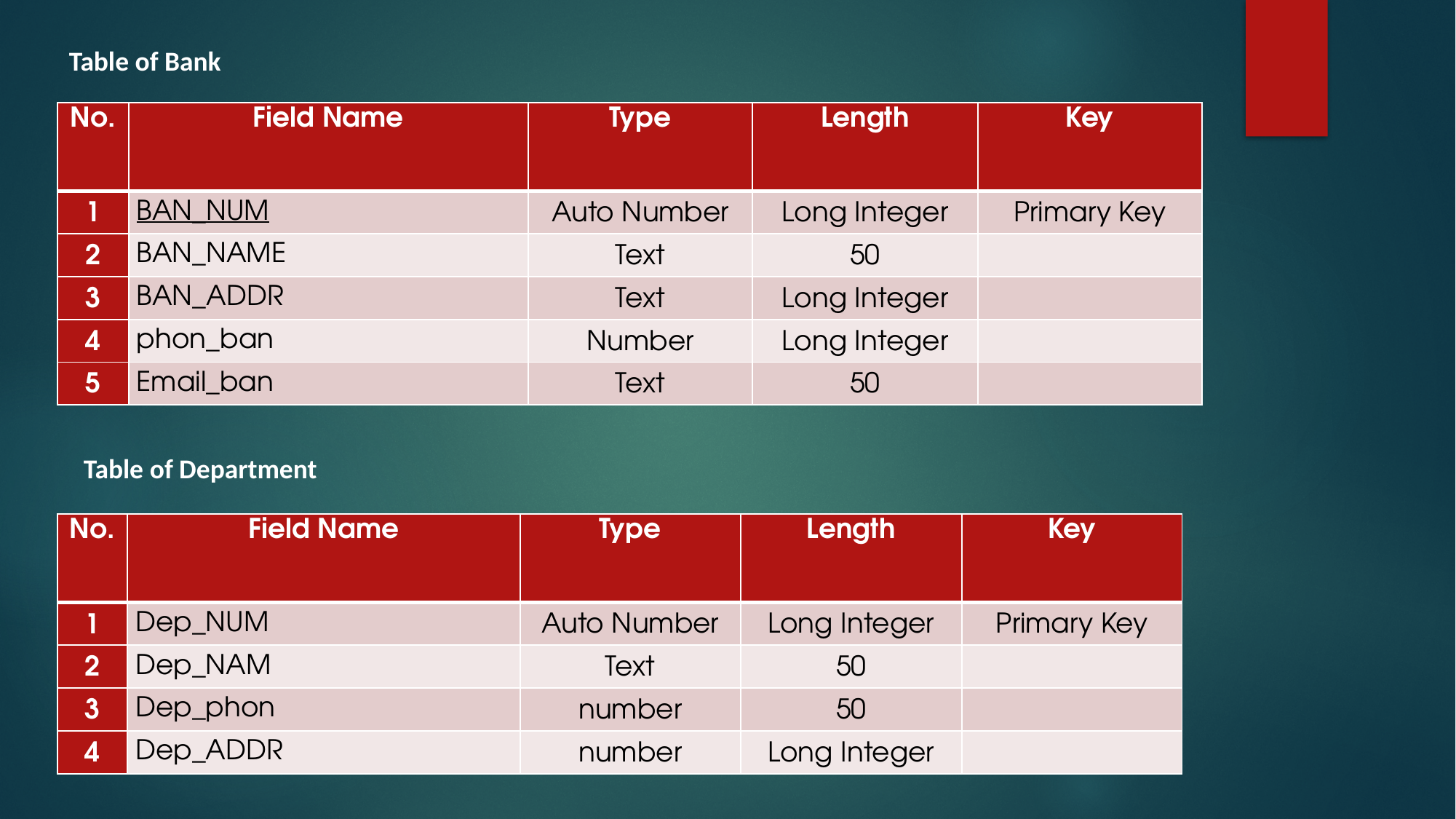

Table of Bank
| No. | Field Name | Type | Length | Key |
| --- | --- | --- | --- | --- |
| 1 | BAN\_NUM | Auto Number | Long Integer | Primary Key |
| 2 | BAN\_NAME | Text | 50 |  |
| 3 | BAN\_ADDR | Text | Long Integer |  |
| 4 | phon\_ban | Number | Long Integer |  |
| 5 | Email\_ban | Text | 50 |  |
Table of Department
| No. | Field Name | Type | Length | Key |
| --- | --- | --- | --- | --- |
| 1 | Dep\_NUM | Auto Number | Long Integer | Primary Key |
| 2 | Dep\_NAM | Text | 50 |  |
| 3 | Dep\_phon | number | 50 |  |
| 4 | Dep\_ADDR | number | Long Integer |  |